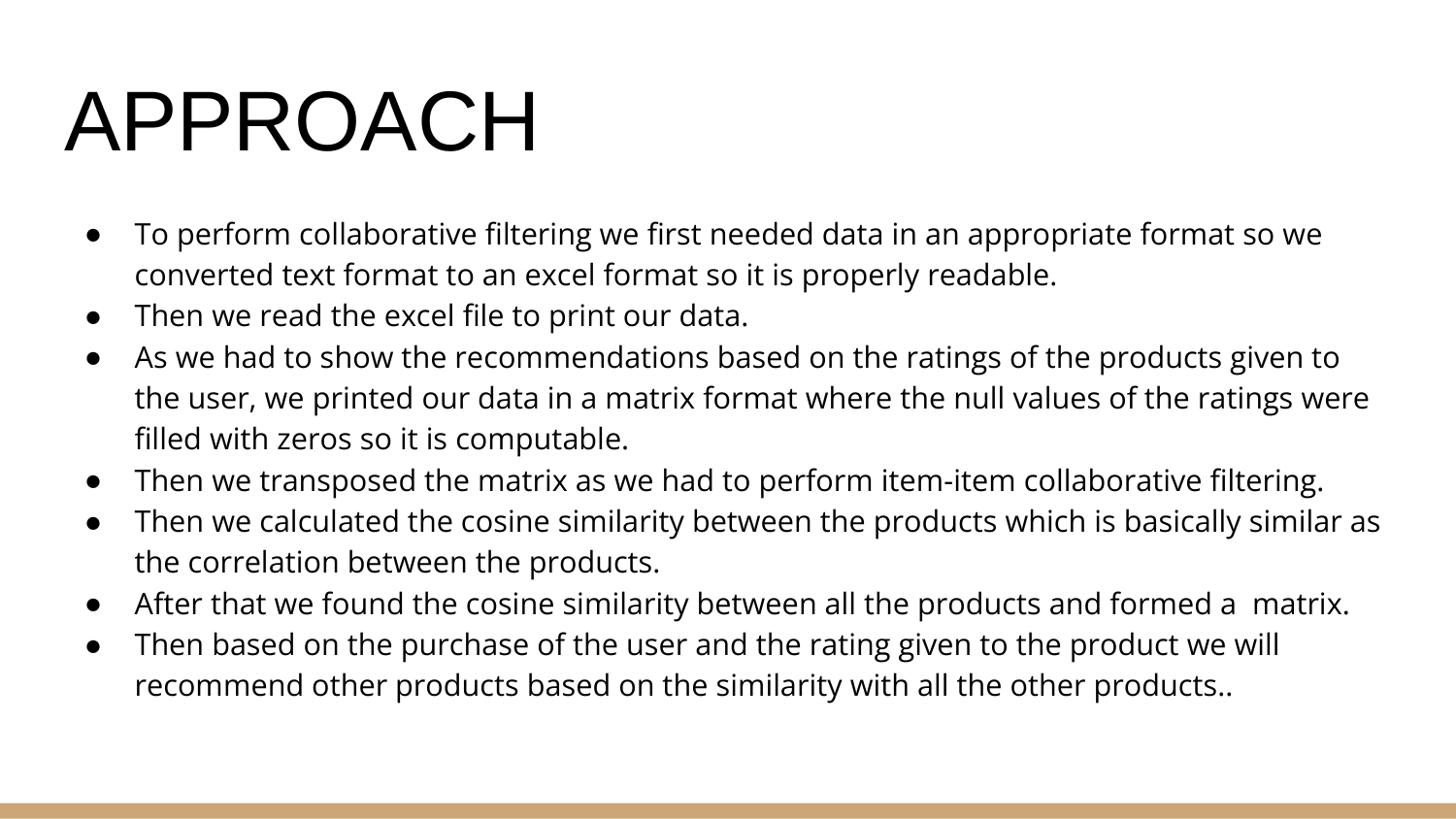

# APPROACH
To perform collaborative filtering we first needed data in an appropriate format so we converted text format to an excel format so it is properly readable.
Then we read the excel file to print our data.
As we had to show the recommendations based on the ratings of the products given to the user, we printed our data in a matrix format where the null values of the ratings were filled with zeros so it is computable.
Then we transposed the matrix as we had to perform item-item collaborative filtering.
Then we calculated the cosine similarity between the products which is basically similar as the correlation between the products.
After that we found the cosine similarity between all the products and formed a  matrix.
Then based on the purchase of the user and the rating given to the product we will recommend other products based on the similarity with all the other products..